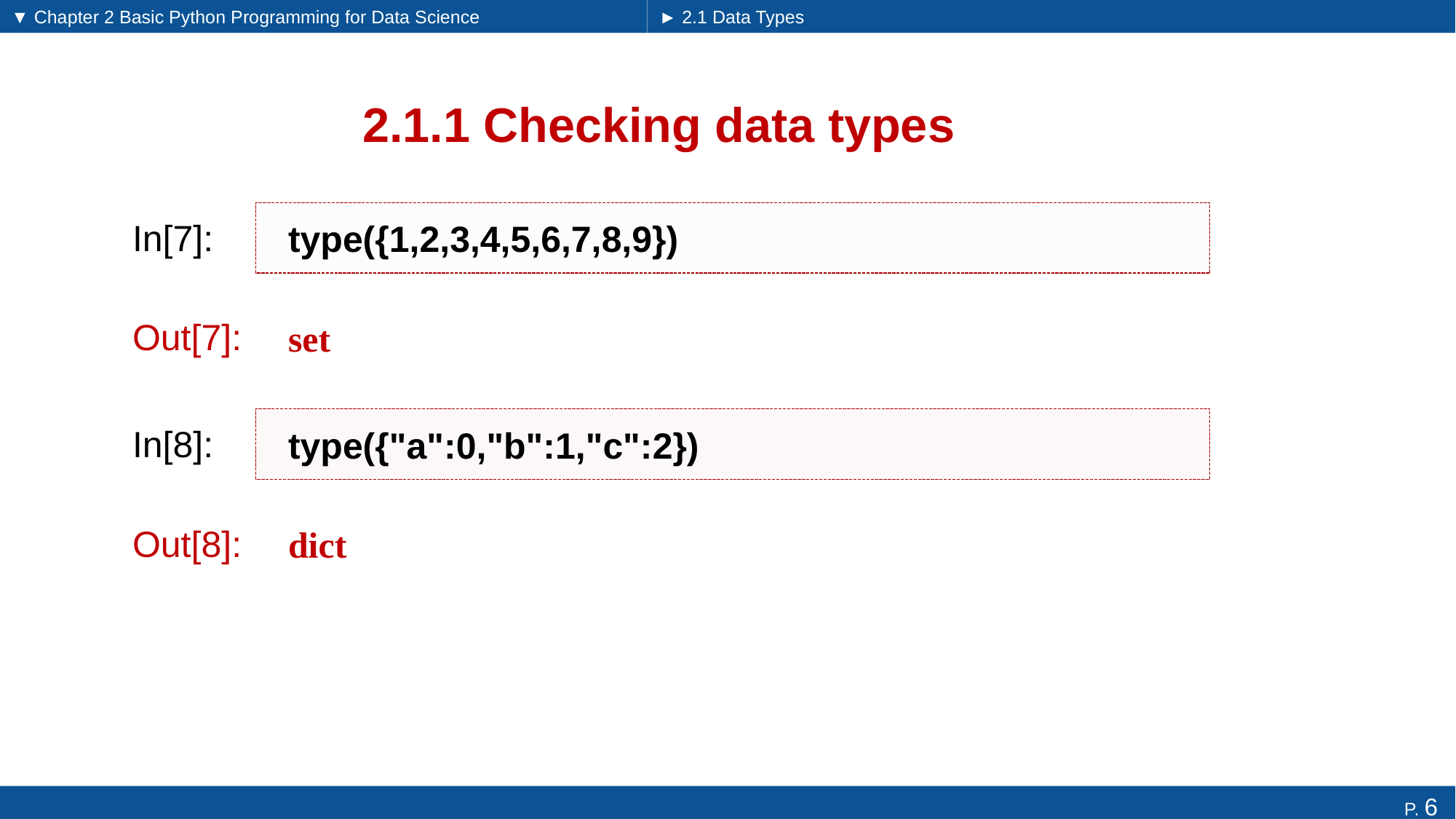

▼ Chapter 2 Basic Python Programming for Data Science
► 2.1 Data Types
# 2.1.1 Checking data types
type({1,2,3,4,5,6,7,8,9})
In[7]:
set
Out[7]:
type({"a":0,"b":1,"c":2})
In[8]:
dict
Out[8]: